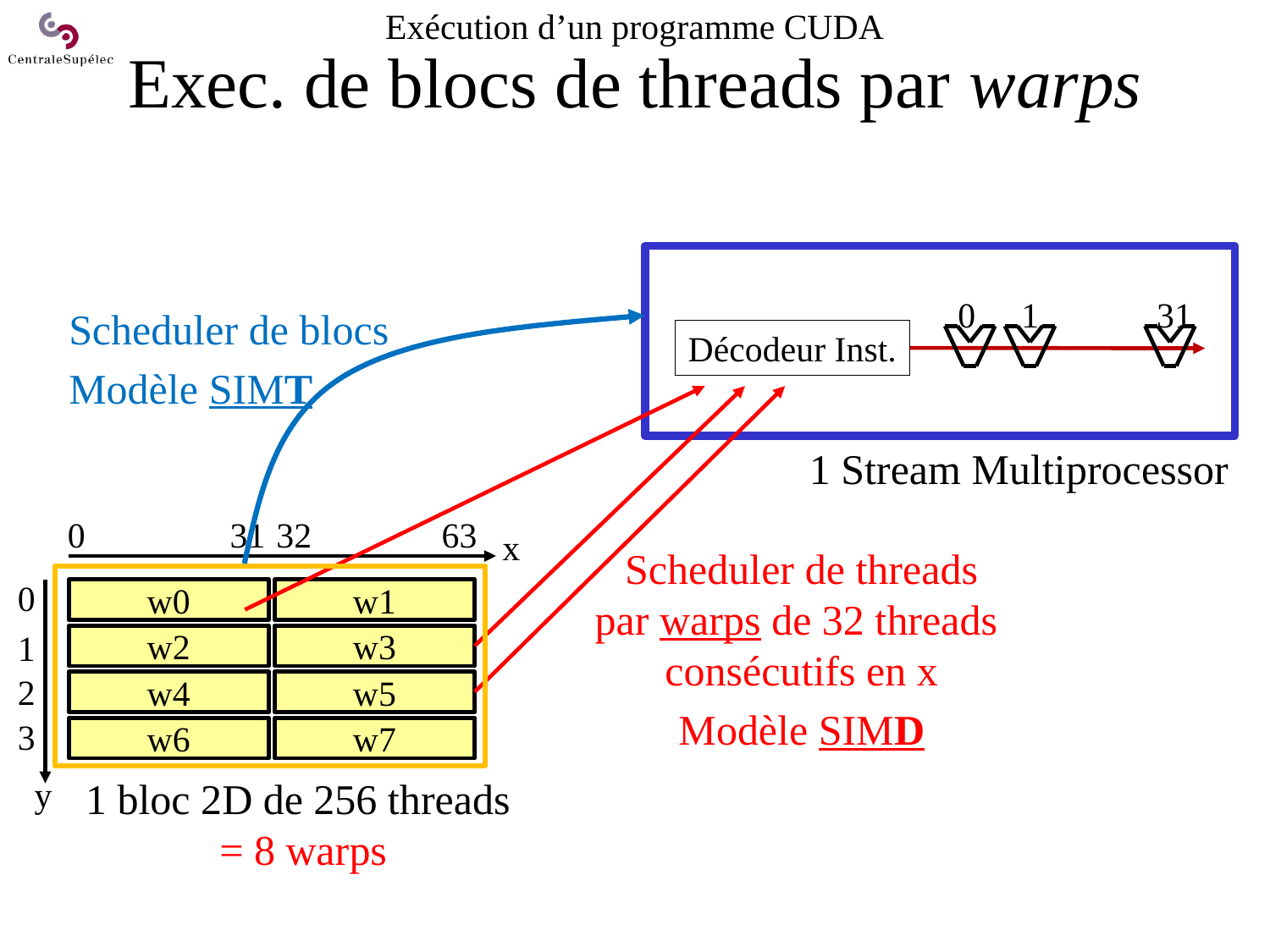

# Exécution d’un programme CUDA Exec. de blocs de threads par warps

0
1
31
Décodeur Inst.
Scheduler de blocs

Modèle SIMT

1 Stream Multiprocessor
0
31
32
63
x
Scheduler de threads
par warps de 32 threads
consécutifs en x

Modèle SIMD

0
w0
w1
1
w2
w3
2
w4
w5
3
w6
w7
1 bloc 2D de 256 threads
 = 8 warps
y